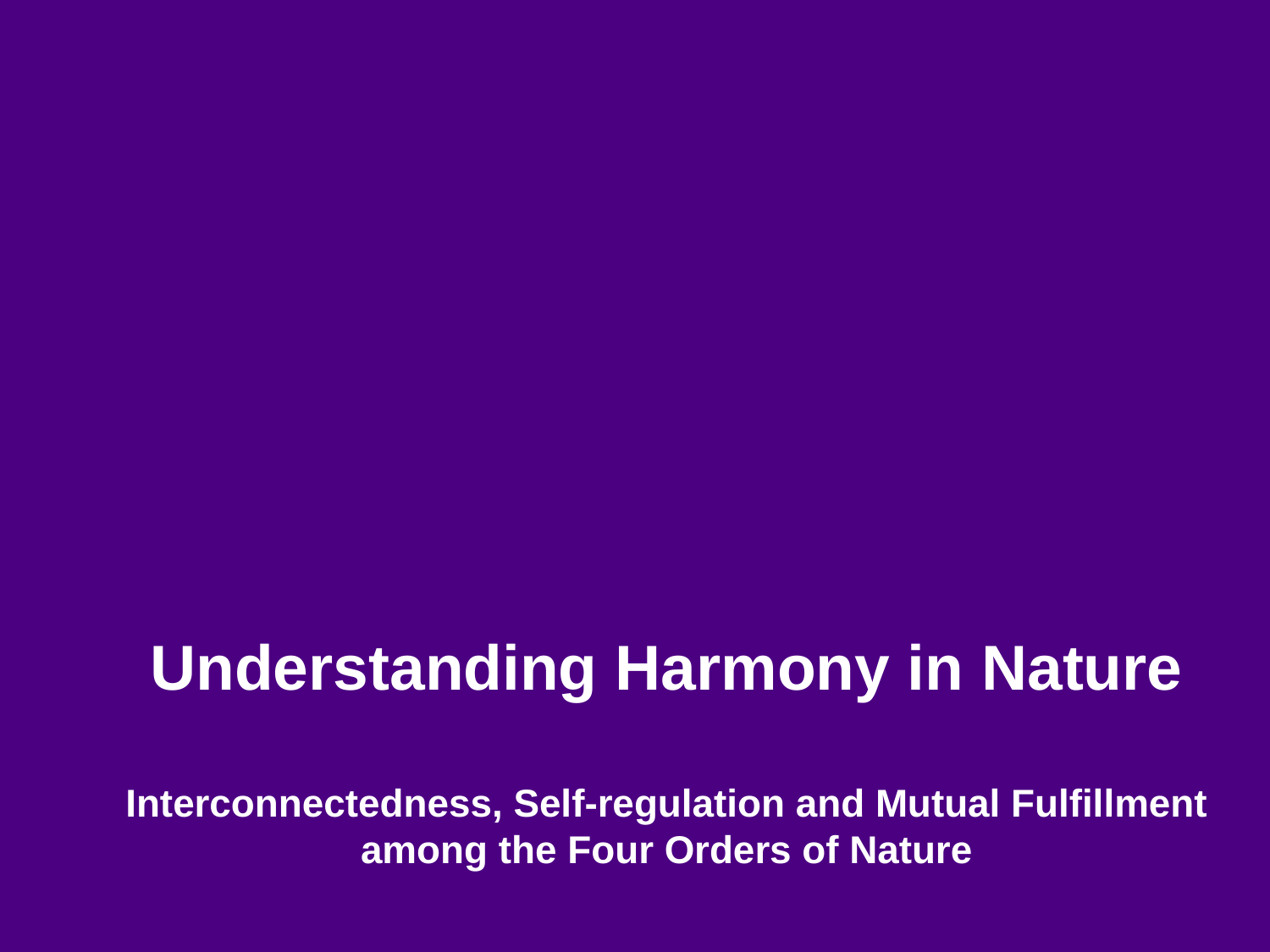

# Understanding Harmony in Nature Interconnectedness, Self-regulation and Mutual Fulfillment among the Four Orders of Nature